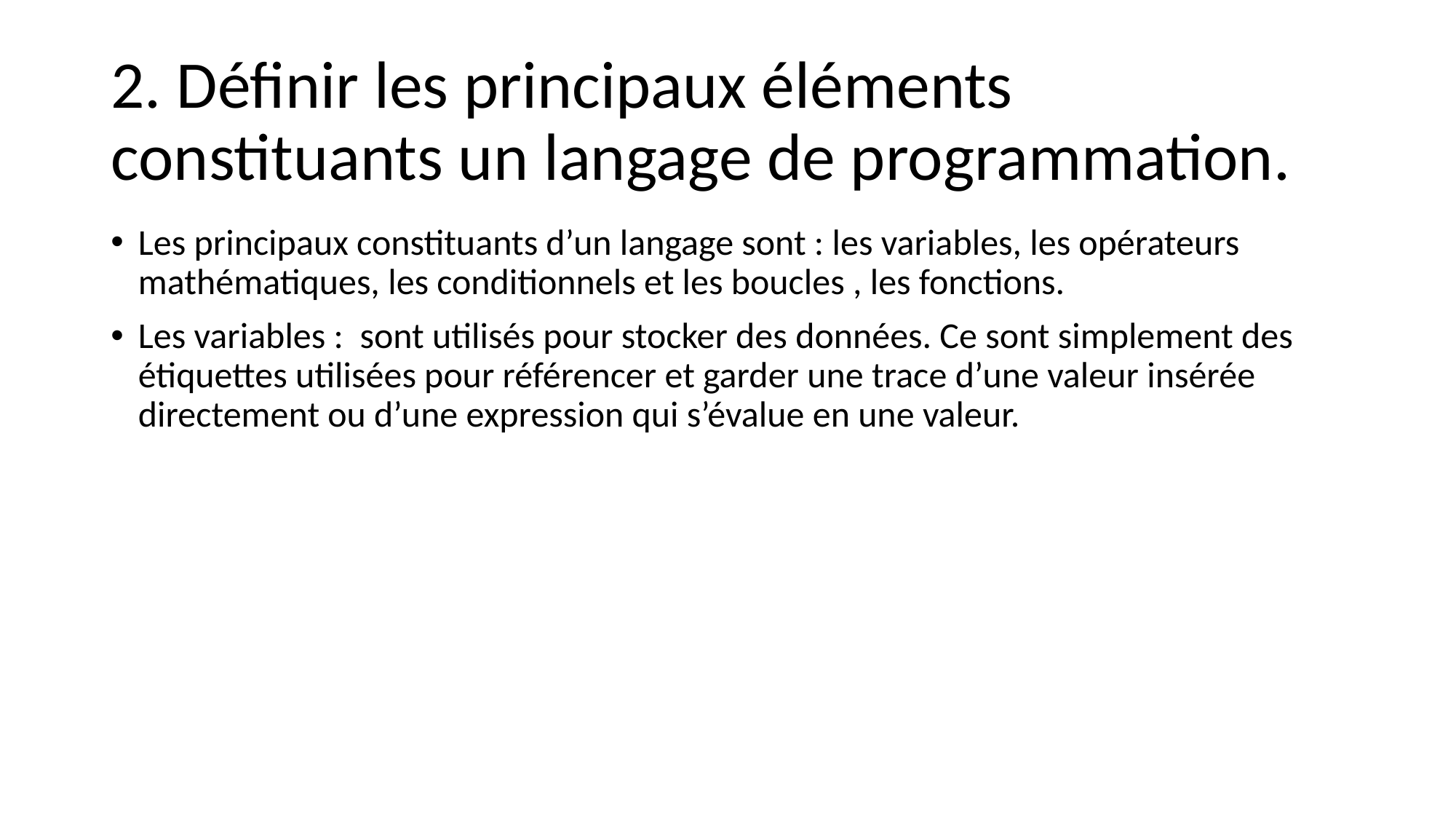

# 2. Définir les principaux éléments constituants un langage de programmation.
Les principaux constituants d’un langage sont : les variables, les opérateurs mathématiques, les conditionnels et les boucles , les fonctions.
Les variables :  sont utilisés pour stocker des données. Ce sont simplement des étiquettes utilisées pour référencer et garder une trace d’une valeur insérée directement ou d’une expression qui s’évalue en une valeur.